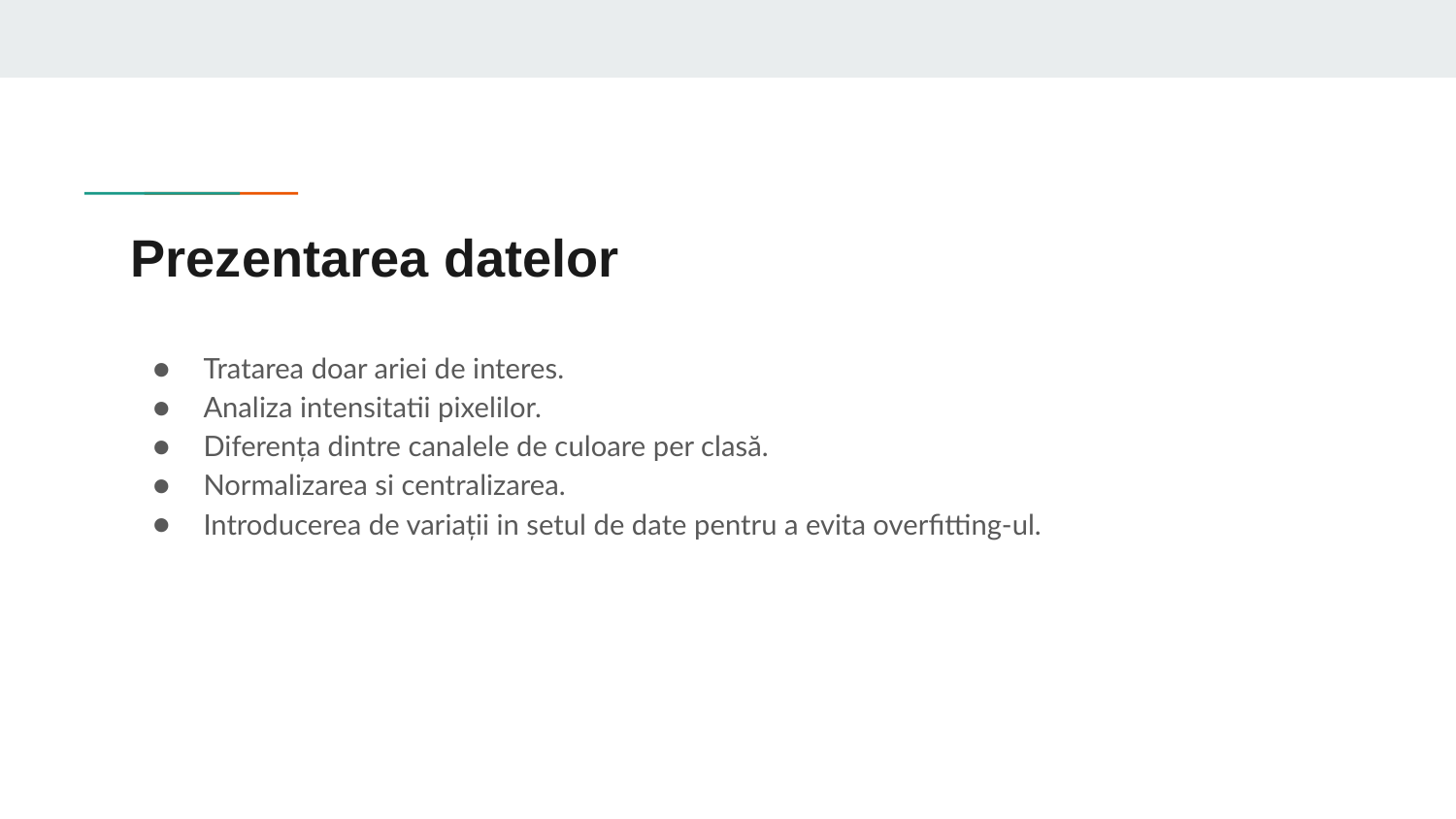

# Prezentarea datelor
Tratarea doar ariei de interes.
Analiza intensitatii pixelilor.
Diferența dintre canalele de culoare per clasă.
Normalizarea si centralizarea.
Introducerea de variații in setul de date pentru a evita overfitting-ul.